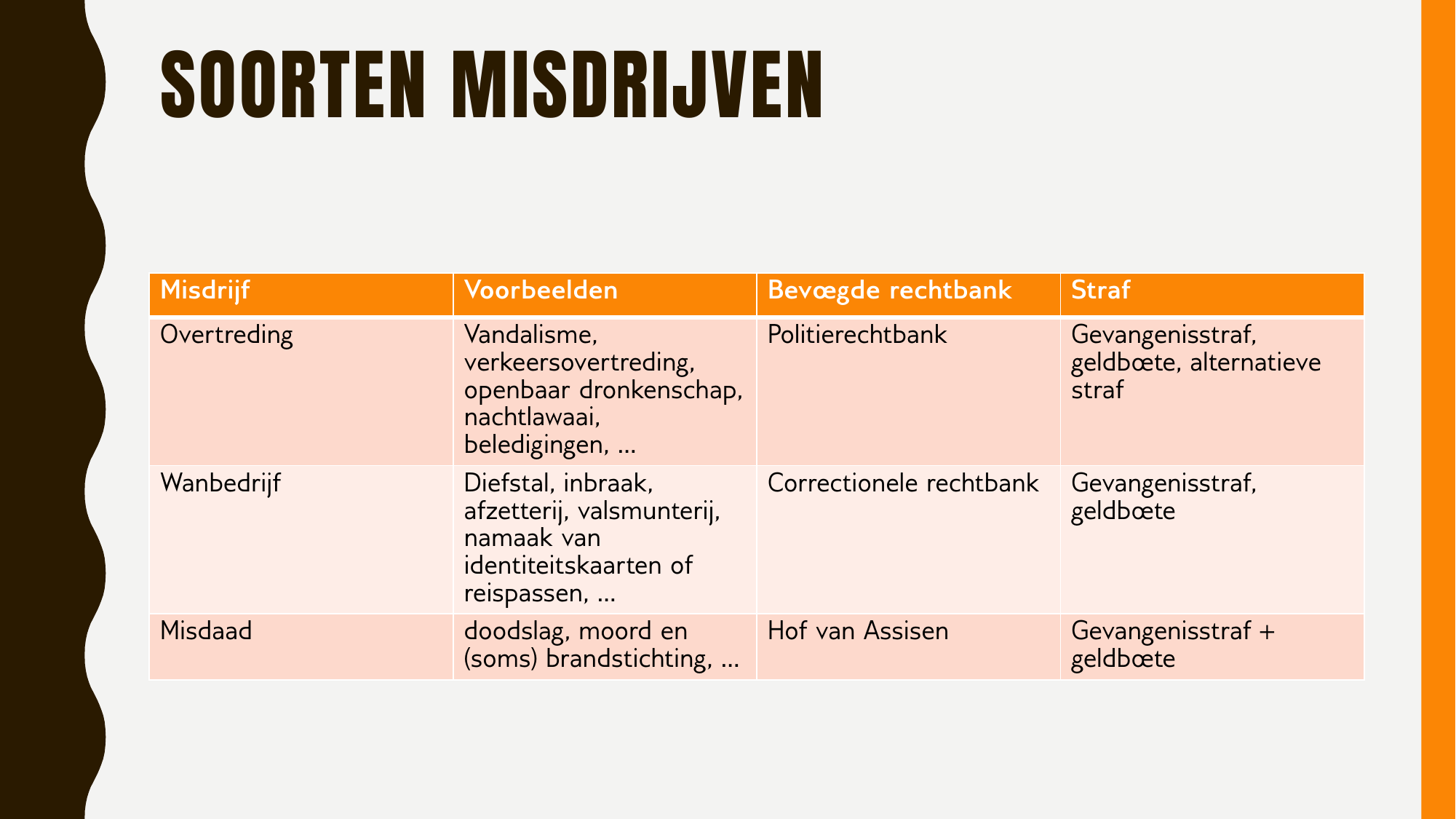

# Soorten misdrijven
| Misdrijf | Voorbeelden | Bevoegde rechtbank | Straf |
| --- | --- | --- | --- |
| Overtreding | Vandalisme, verkeersovertreding, openbaar dronkenschap, nachtlawaai, beledigingen, … | Politierechtbank | Gevangenisstraf, geldboete, alternatieve straf |
| Wanbedrijf | Diefstal, inbraak, afzetterij, valsmunterij, namaak van identiteitskaarten of reispassen, … | Correctionele rechtbank | Gevangenisstraf, geldboete |
| Misdaad | doodslag, moord en (soms) brandstichting, … | Hof van Assisen | Gevangenisstraf + geldboete |